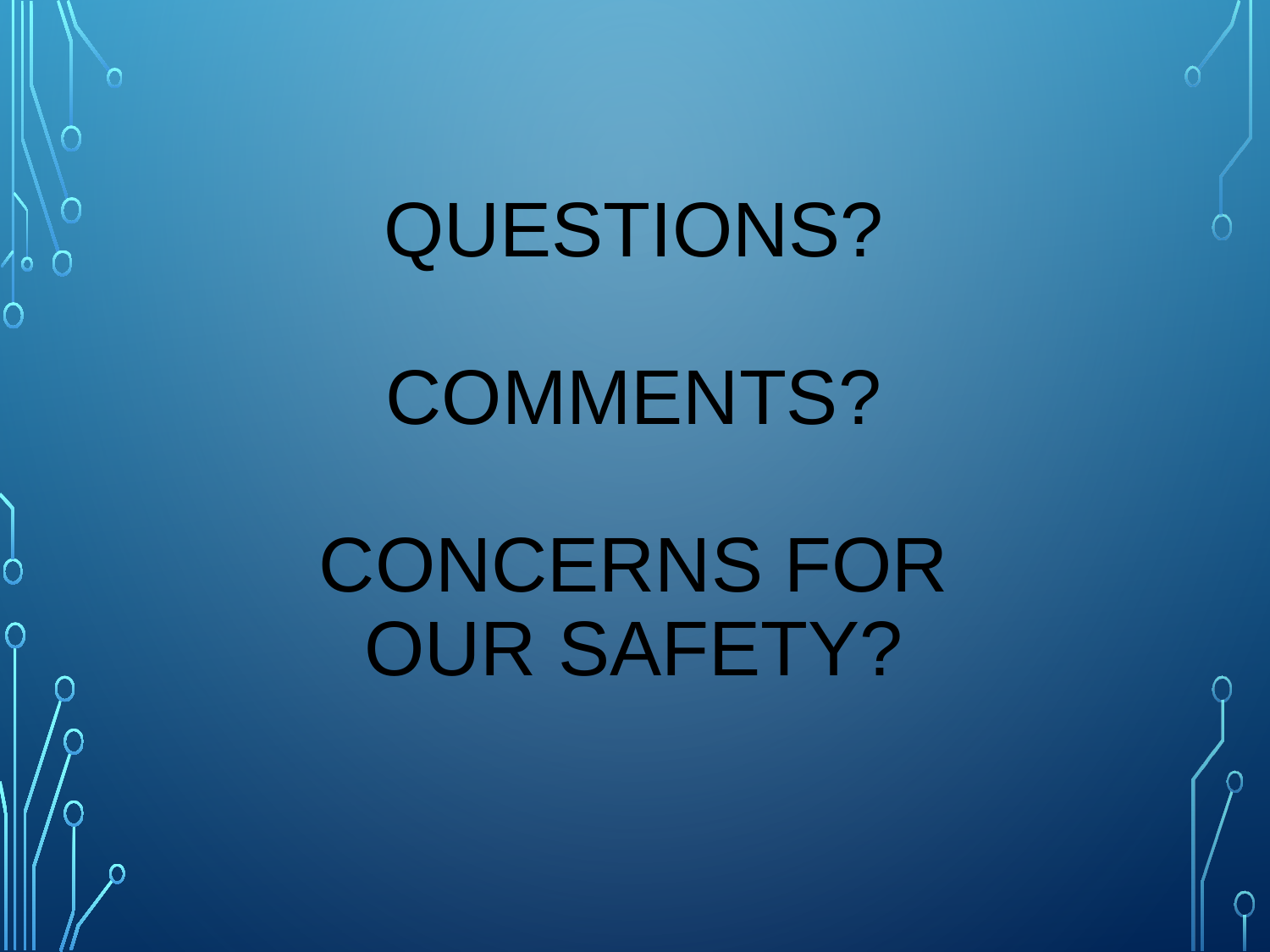

# QUESTIONS? COMMENTS? CONCERNS FOR OUR SAFETY?